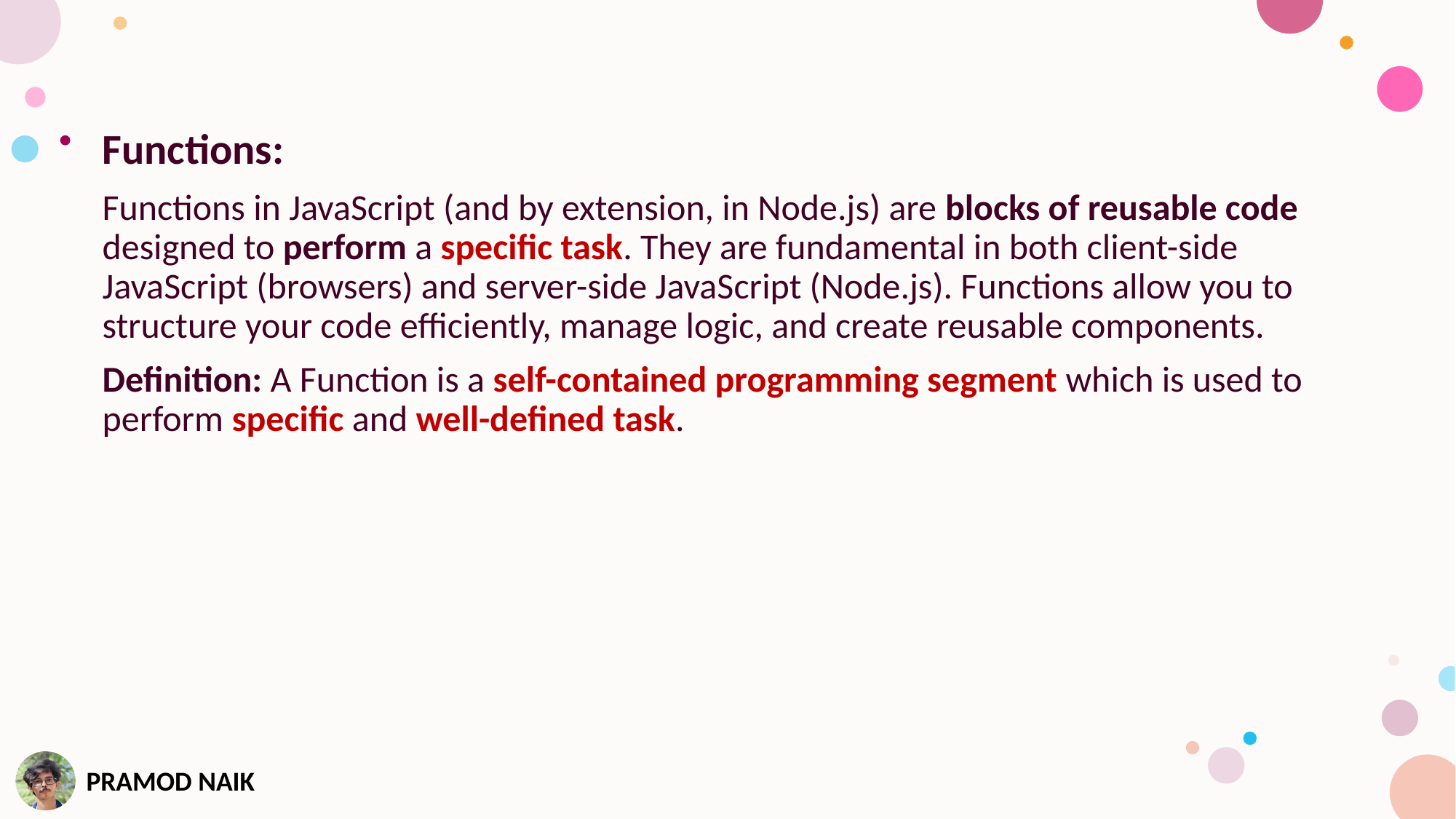

Functions:
Functions in JavaScript (and by extension, in Node.js) are blocks of reusable code designed to perform a specific task. They are fundamental in both client-side JavaScript (browsers) and server-side JavaScript (Node.js). Functions allow you to structure your code efficiently, manage logic, and create reusable components.
Definition: A Function is a self-contained programming segment which is used to perform specific and well-defined task.